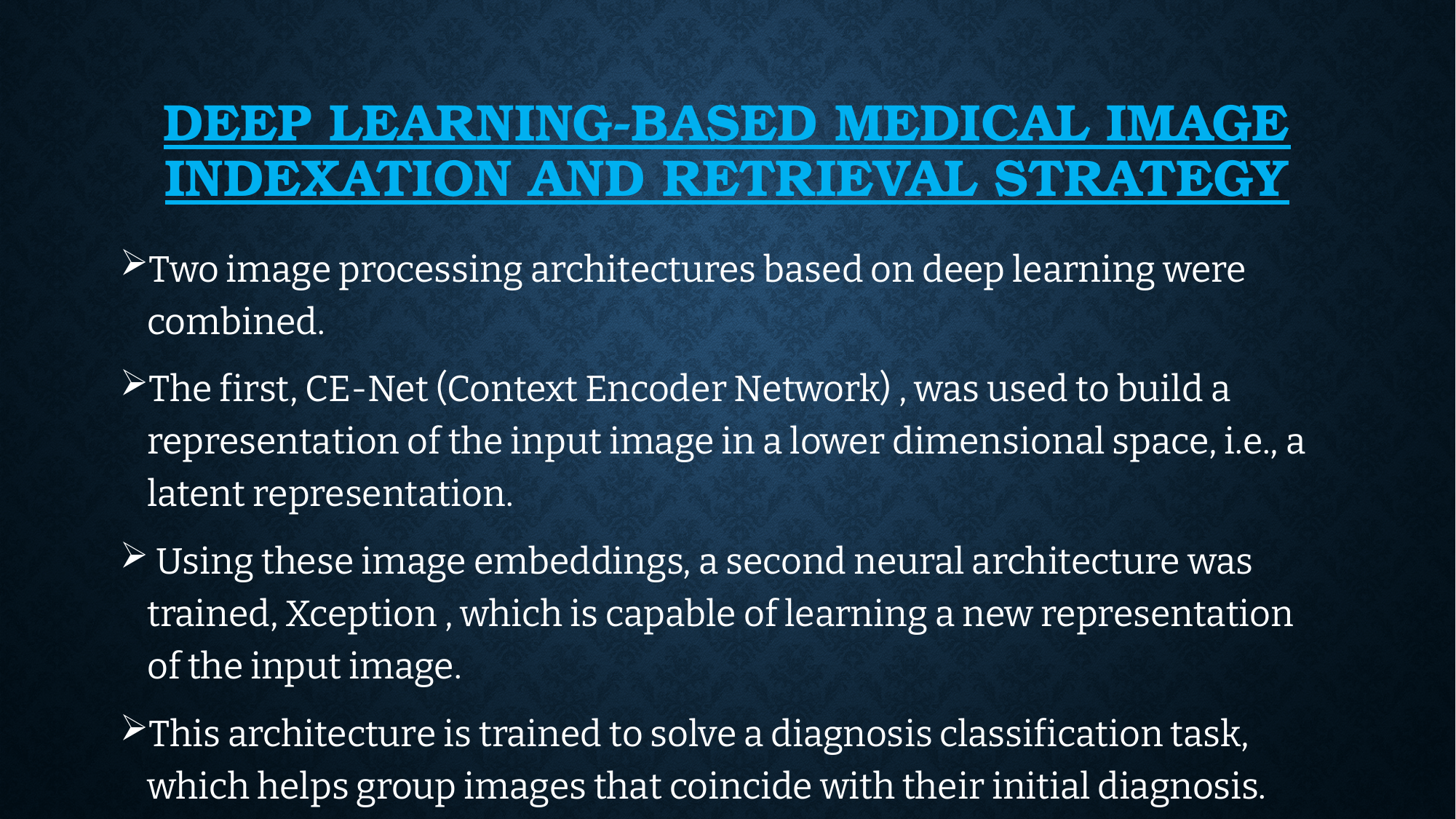

# Deep Learning-Based Medical Image Indexation and Retrieval Strategy
Two image processing architectures based on deep learning were combined.
The first, CE-Net (Context Encoder Network) , was used to build a representation of the input image in a lower dimensional space, i.e., a latent representation.
 Using these image embeddings, a second neural architecture was trained, Xception , which is capable of learning a new representation of the input image.
This architecture is trained to solve a diagnosis classification task, which helps group images that coincide with their initial diagnosis.